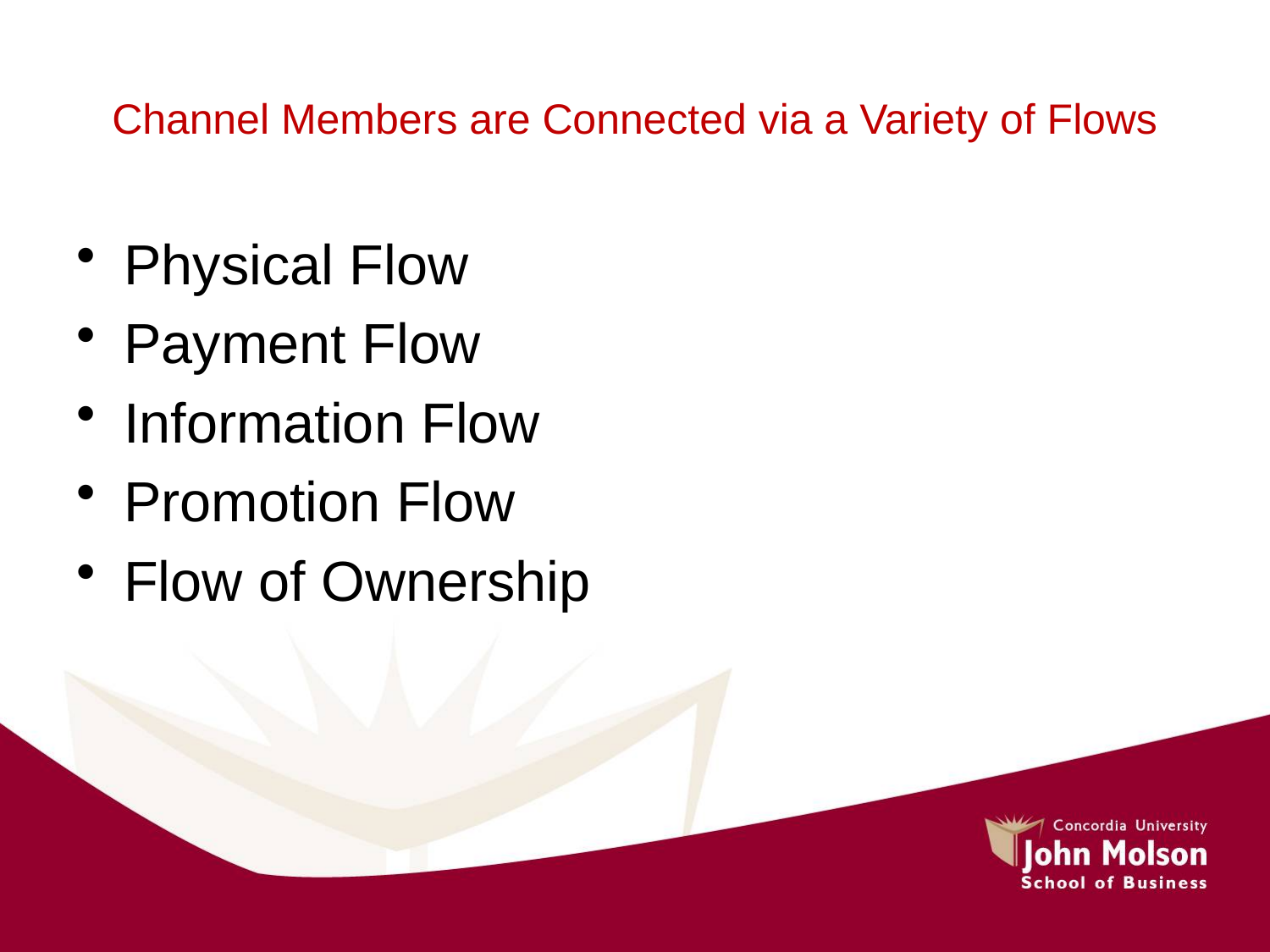

# Channel Members are Connected via a Variety of Flows
Physical Flow
Payment Flow
Information Flow
Promotion Flow
Flow of Ownership